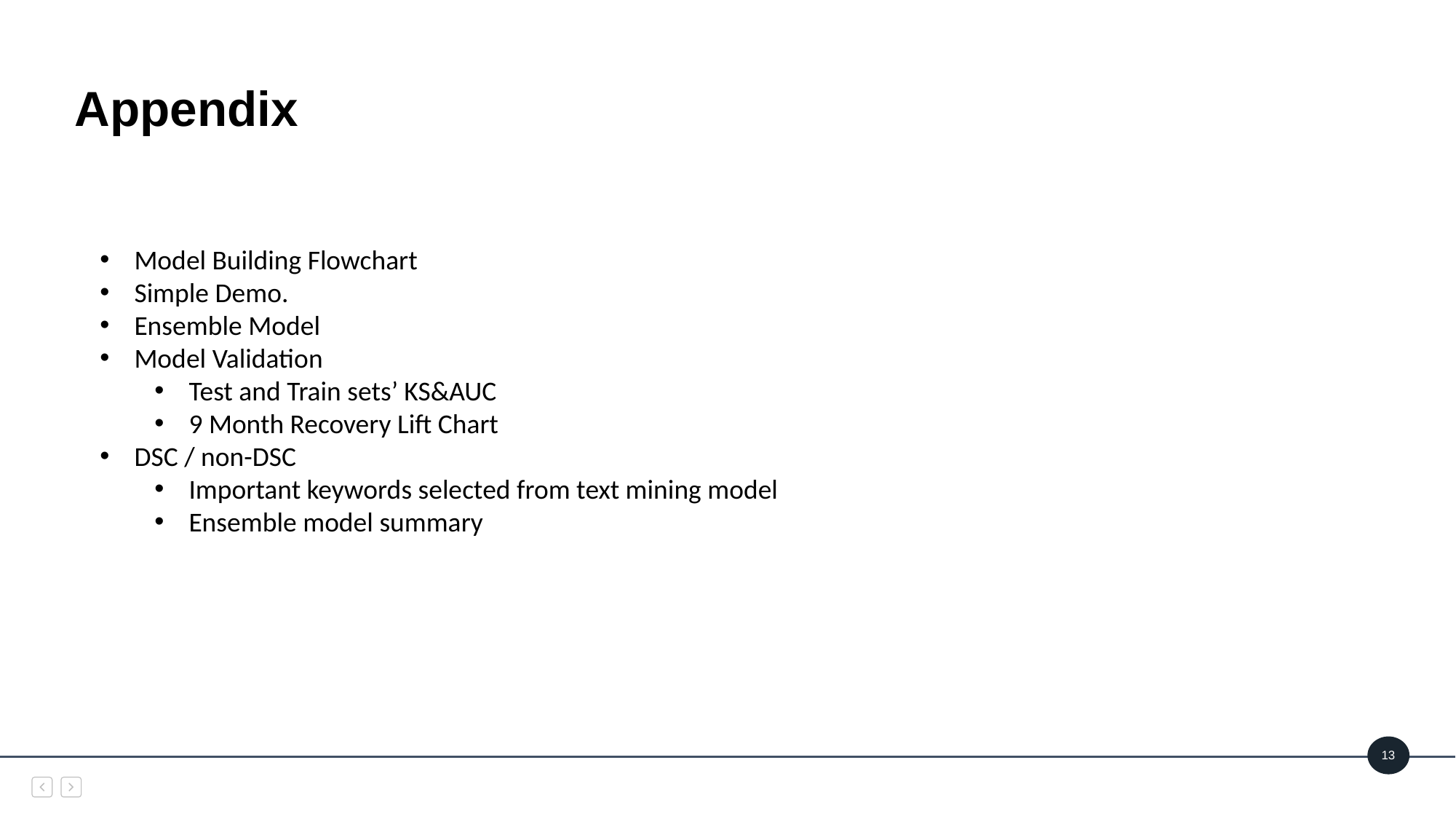

# Appendix
Model Building Flowchart
Simple Demo.
Ensemble Model
Model Validation
Test and Train sets’ KS&AUC
9 Month Recovery Lift Chart
DSC / non-DSC
Important keywords selected from text mining model
Ensemble model summary